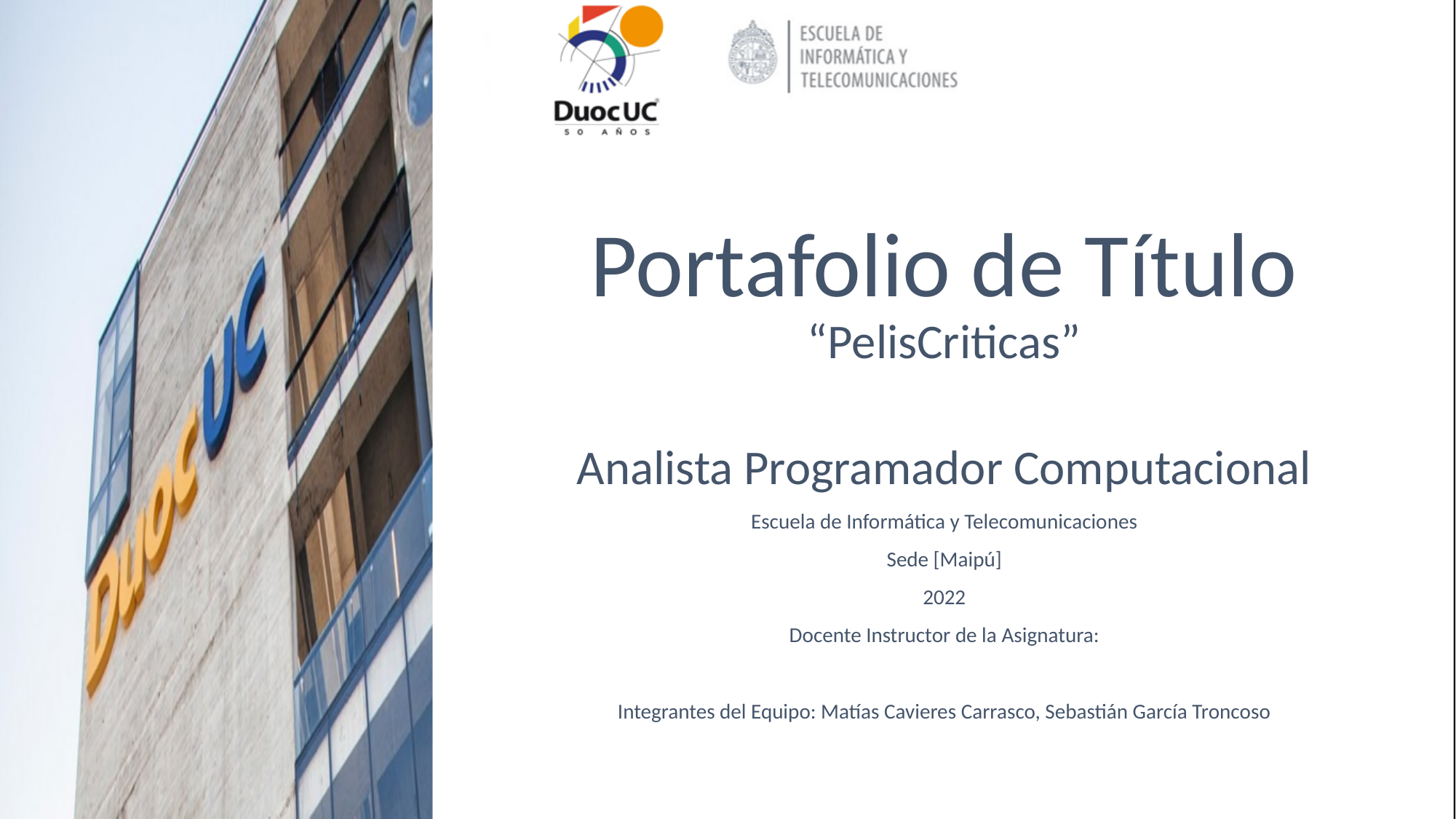

# Portafolio de Título “PelisCriticas”
Analista Programador Computacional
Escuela de Informática y Telecomunicaciones
Sede [Maipú]
2022
Docente Instructor de la Asignatura:

Integrantes del Equipo: Matías Cavieres Carrasco, Sebastián García Troncoso